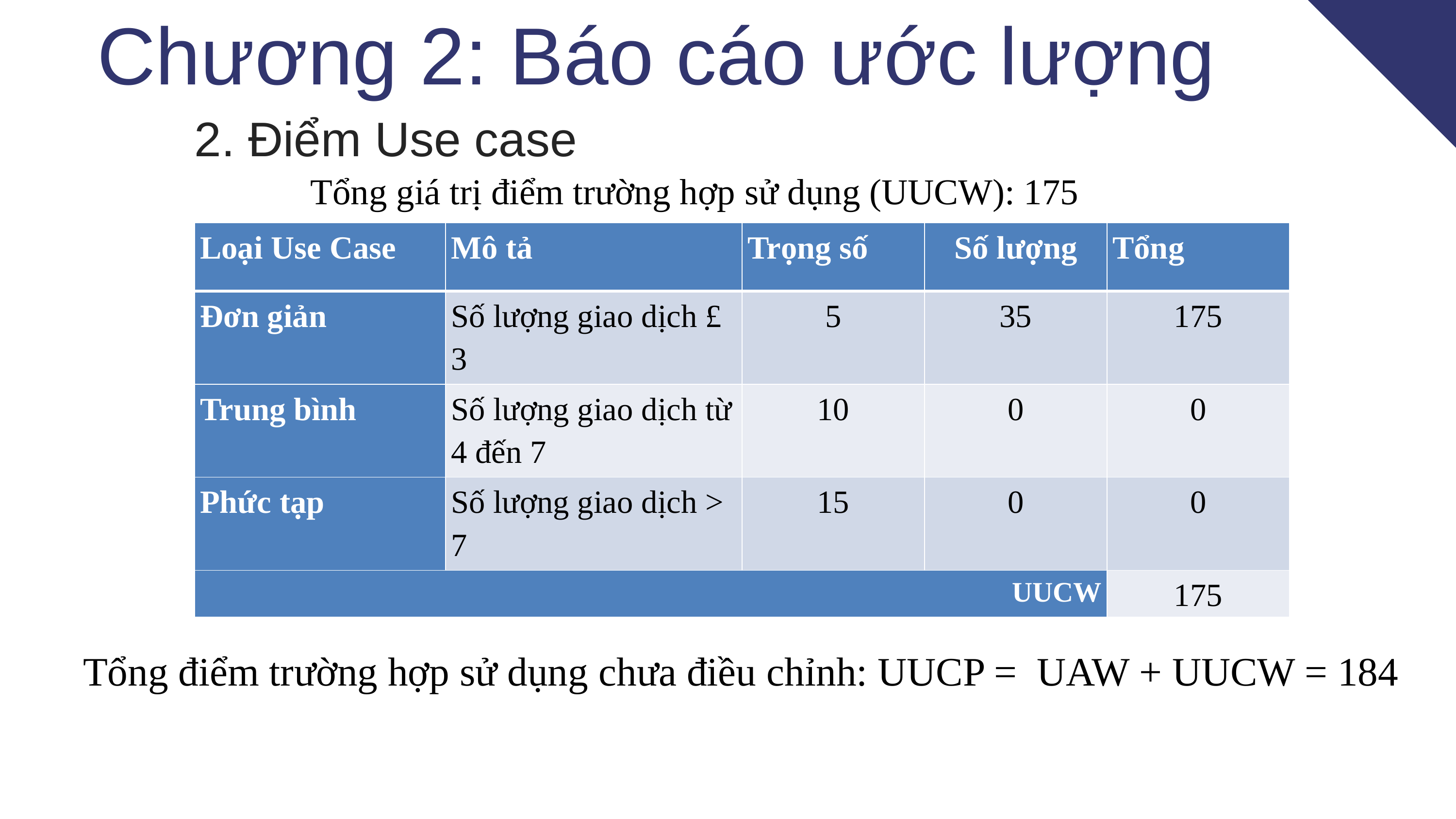

Chương 2: Báo cáo ước lượng
2. Điểm Use case
Tổng giá trị điểm trường hợp sử dụng (UUCW): 175
| Loại Use Case | Mô tả | Trọng số | Số lượng | Tổng |
| --- | --- | --- | --- | --- |
| Đơn giản | Số lượng giao dịch £ 3 | 5 | 35 | 175 |
| Trung bình | Số lượng giao dịch từ 4 đến 7 | 10 | 0 | 0 |
| Phức tạp | Số lượng giao dịch > 7 | 15 | 0 | 0 |
| UUCW |  |  |  | 175 |
Tổng điểm trường hợp sử dụng chưa điều chỉnh: UUCP =  UAW + UUCW = 184